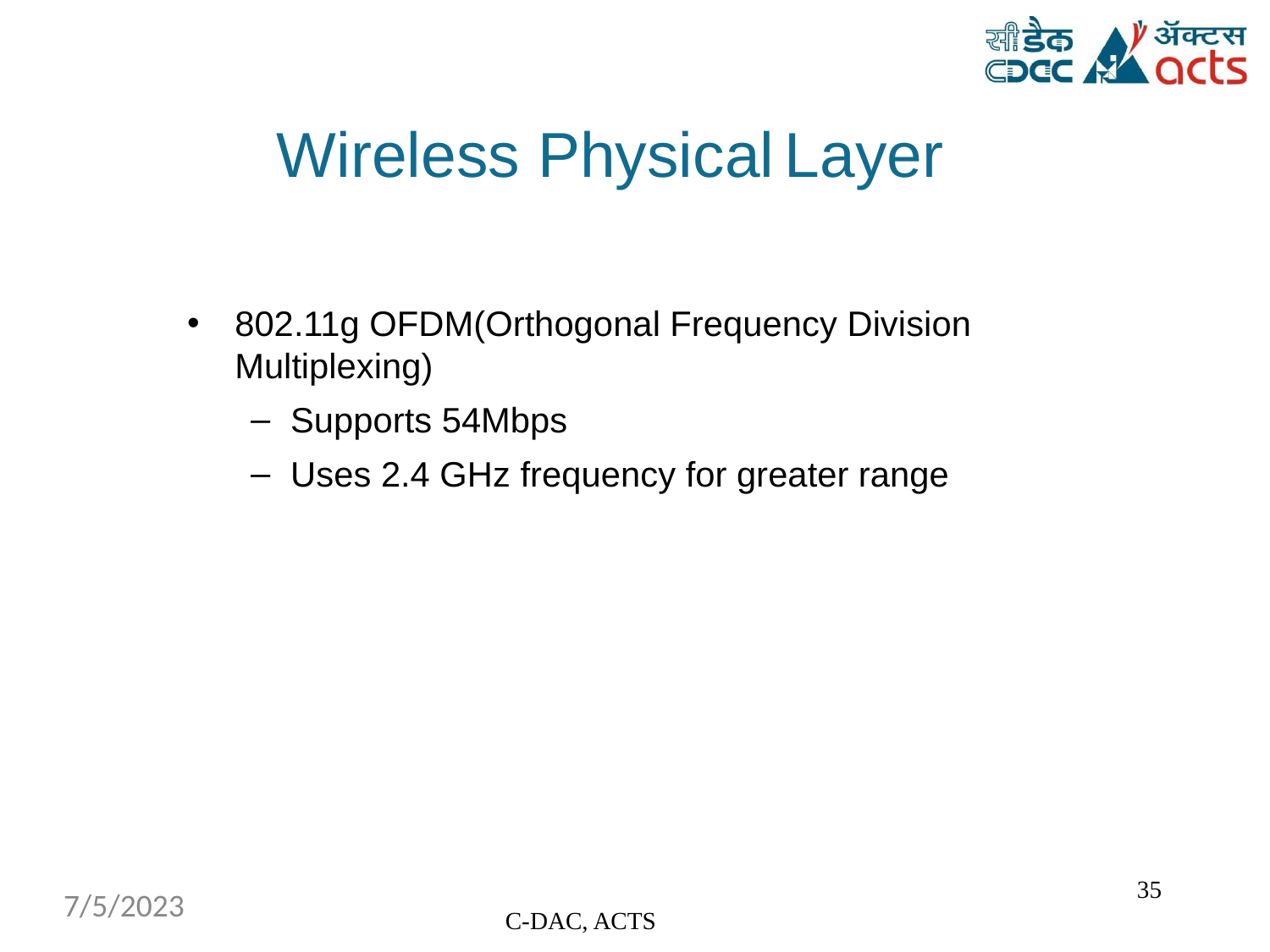

Wireless Physical	Layer
802.11g OFDM(Orthogonal Frequency Division
Multiplexing)

Supports 54Mbps

Uses 2.4 GHz frequency for greater range
35
7/5/2023
C-DAC, ACTS